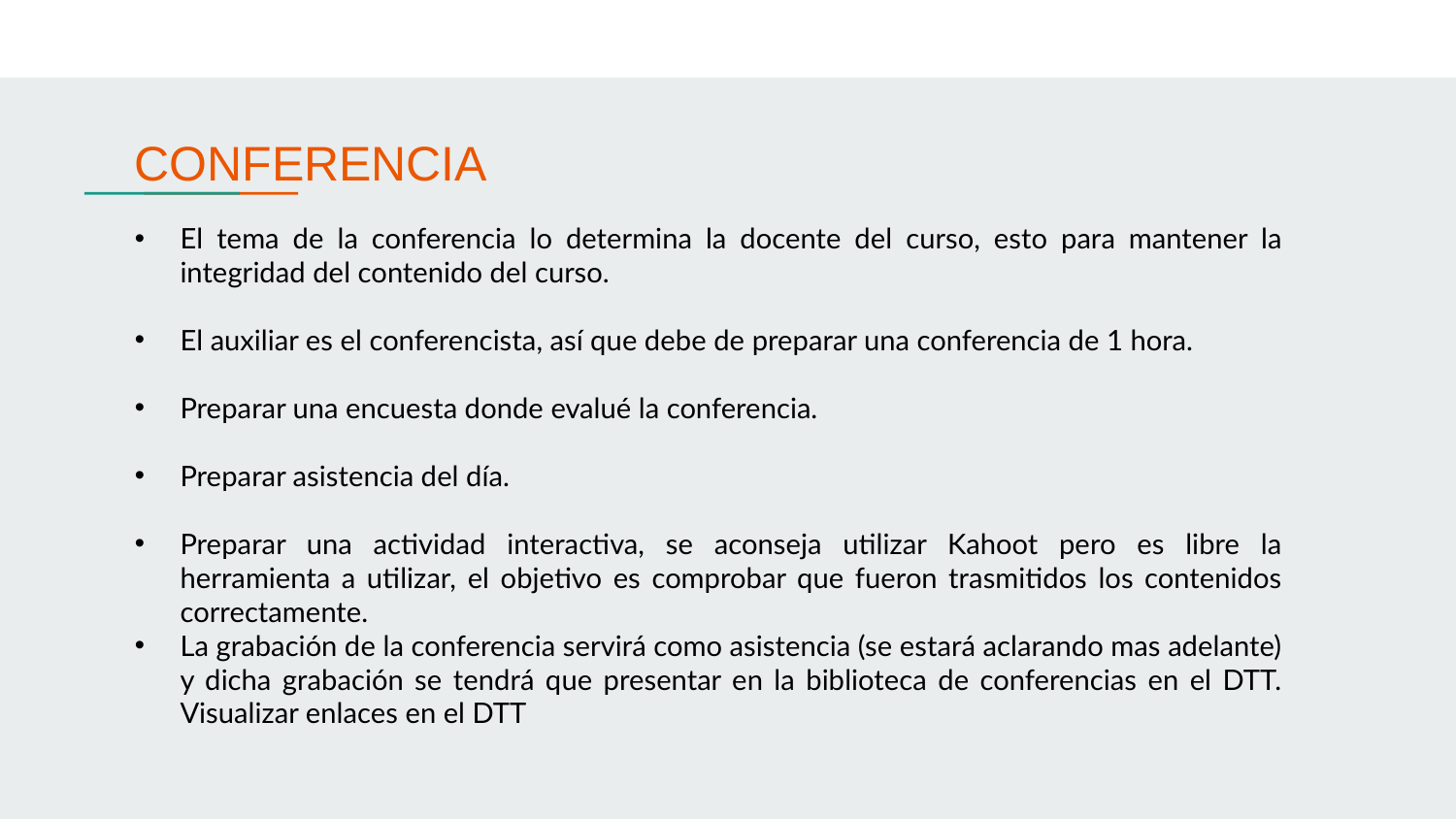

CONFERENCIA
El tema de la conferencia lo determina la docente del curso, esto para mantener la integridad del contenido del curso.

El auxiliar es el conferencista, así que debe de preparar una conferencia de 1 hora.

Preparar una encuesta donde evalué la conferencia.

Preparar asistencia del día.

Preparar una actividad interactiva, se aconseja utilizar Kahoot pero es libre la herramienta a utilizar, el objetivo es comprobar que fueron trasmitidos los contenidos correctamente.
La grabación de la conferencia servirá como asistencia (se estará aclarando mas adelante) y dicha grabación se tendrá que presentar en la biblioteca de conferencias en el DTT. Visualizar enlaces en el DTT